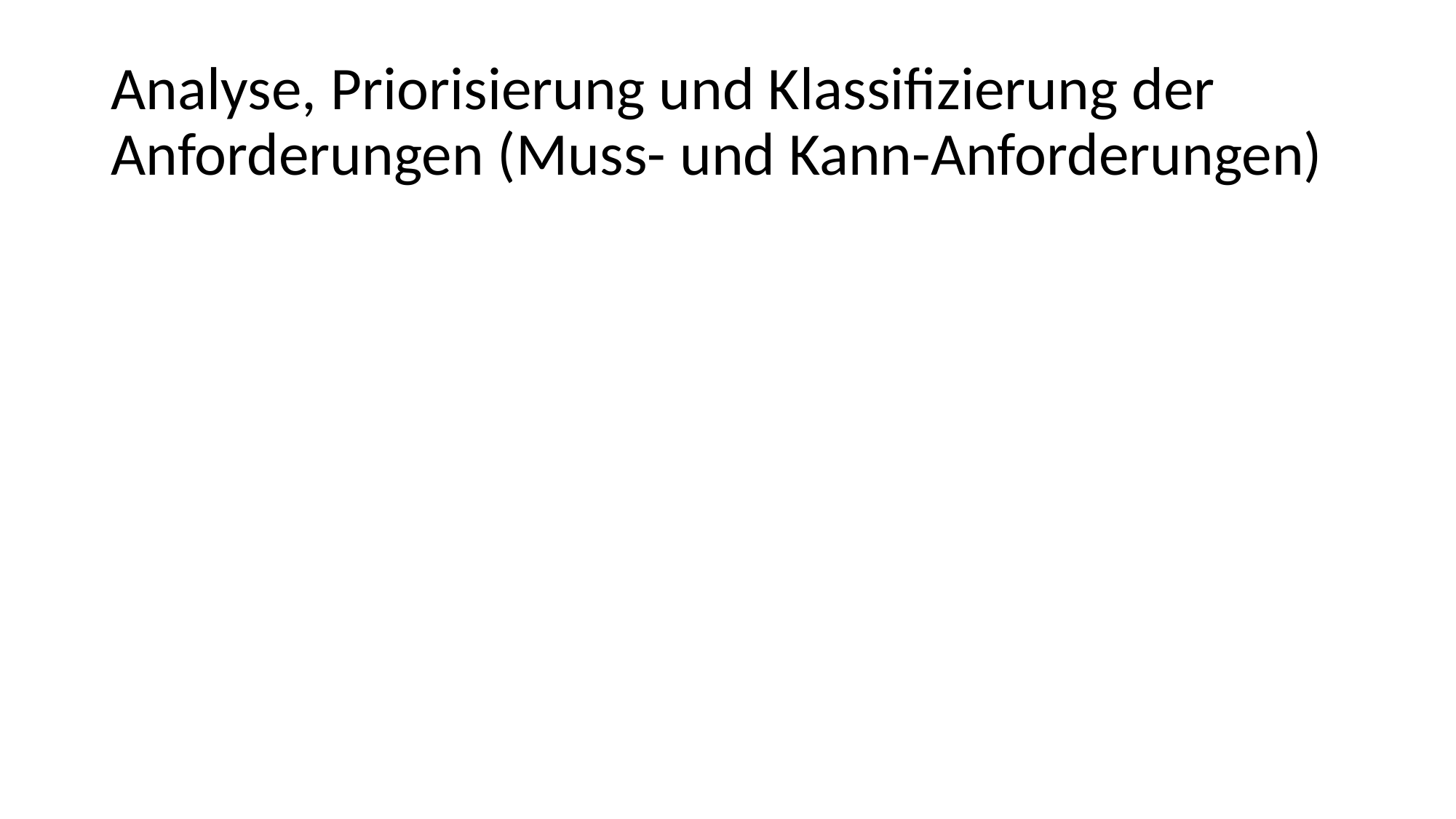

# Analyse, Priorisierung und Klassifizierung der Anforderungen (Muss- und Kann-Anforderungen)